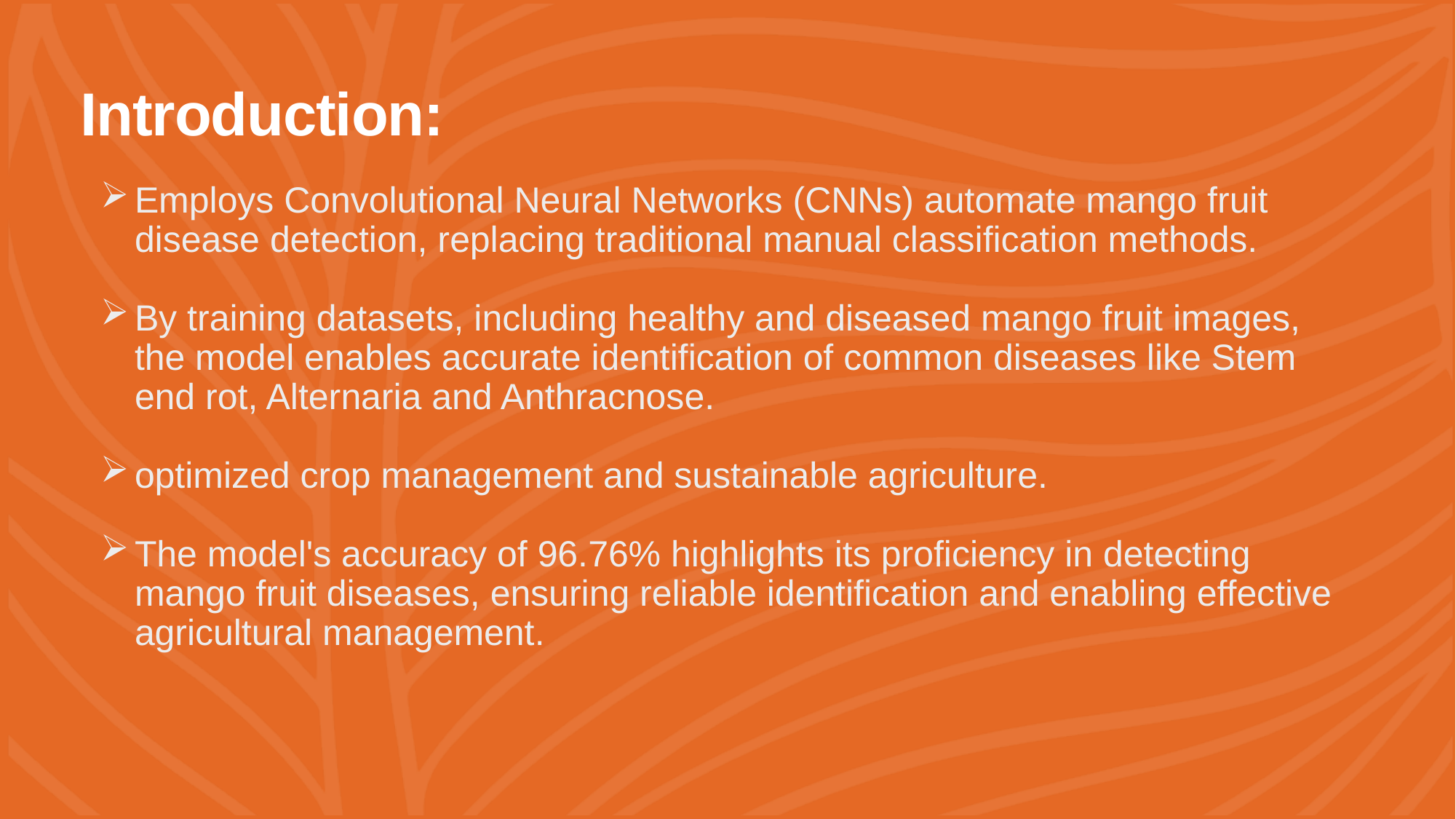

# Introduction:
Employs Convolutional Neural Networks (CNNs) automate mango fruit disease detection, replacing traditional manual classification methods.

By training datasets, including healthy and diseased mango fruit images, the model enables accurate identification of common diseases like Stem end rot, Alternaria and Anthracnose.

optimized crop management and sustainable agriculture.

The model's accuracy of 96.76% highlights its proficiency in detecting mango fruit diseases, ensuring reliable identification and enabling effective agricultural management.